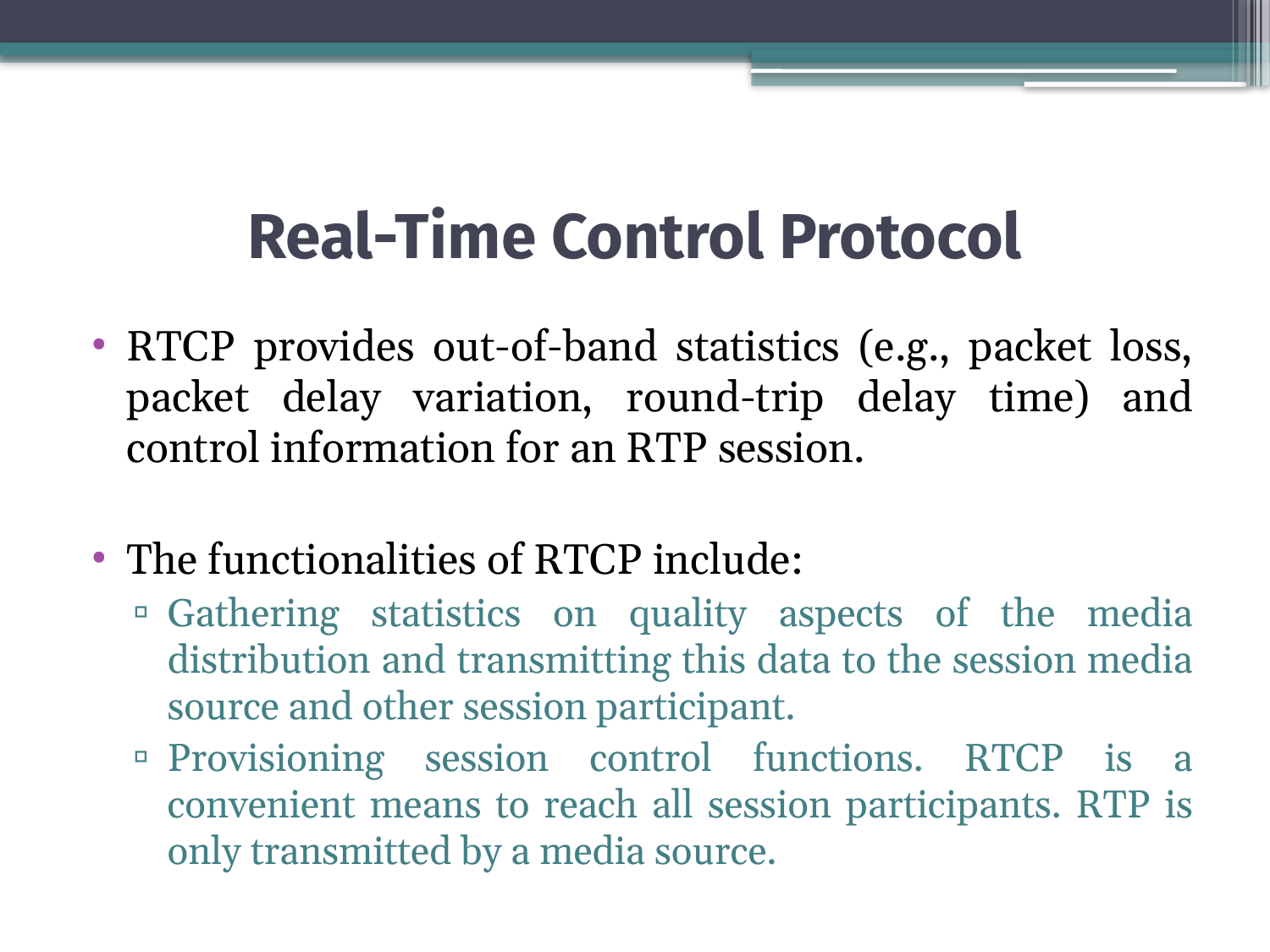

# Real-Time Control Protocol
RTCP provides out-of-band statistics (e.g., packet loss, packet delay variation, round-trip delay time) and control information for an RTP session.

The functionalities of RTCP include:
Gathering statistics on quality aspects of the media distribution and transmitting this data to the session media source and other session participant.
Provisioning session control functions. RTCP is a convenient means to reach all session participants. RTP is only transmitted by a media source.